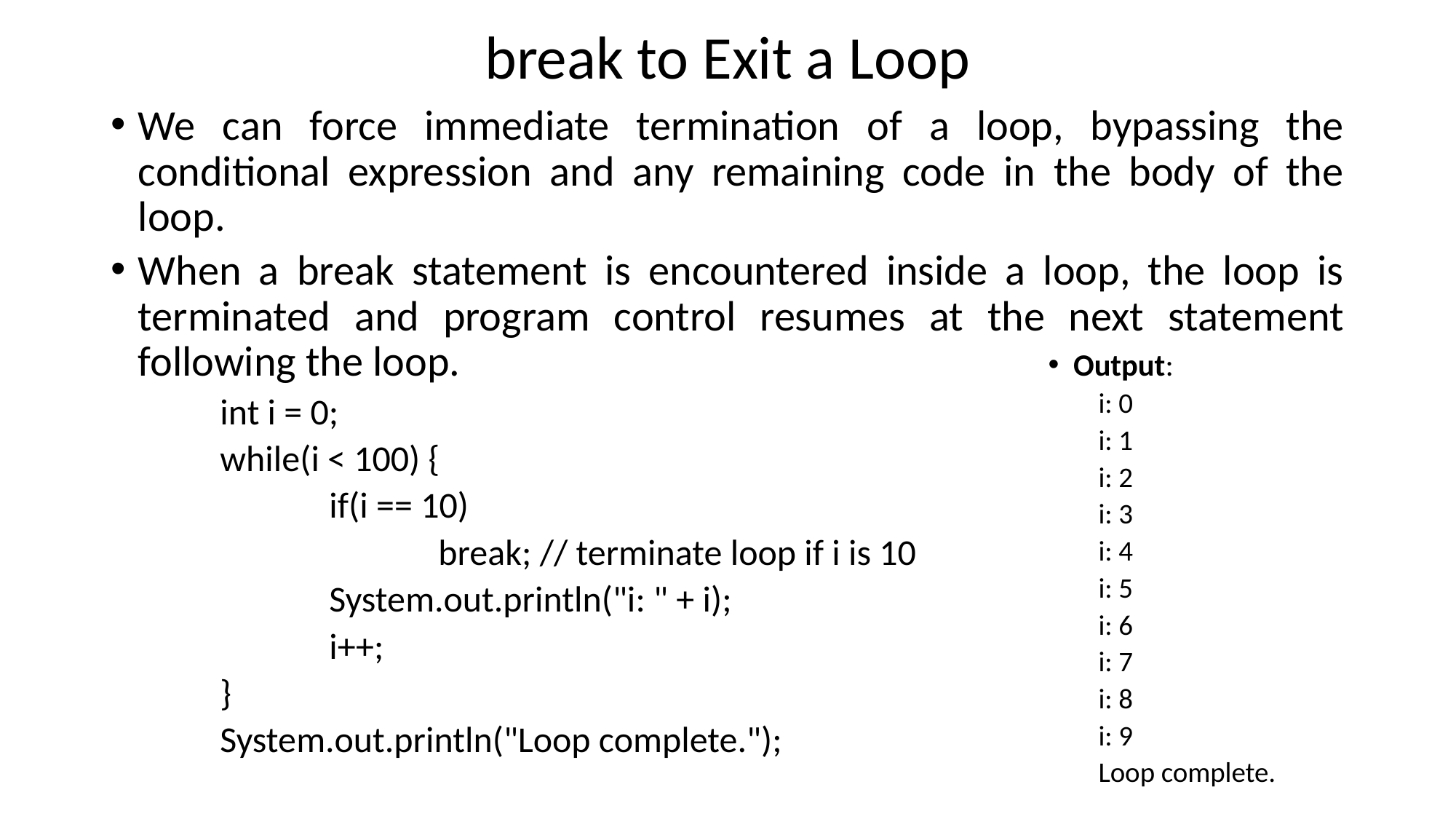

# break to Exit a Loop
We can force immediate termination of a loop, bypassing the conditional expression and any remaining code in the body of the loop.
When a break statement is encountered inside a loop, the loop is terminated and program control resumes at the next statement following the loop.
int i = 0;
while(i < 100) {
	if(i == 10)
		break; // terminate loop if i is 10
	System.out.println("i: " + i);
	i++;
}
System.out.println("Loop complete.");
Output:
i: 0
i: 1
i: 2
i: 3
i: 4
i: 5
i: 6
i: 7
i: 8
i: 9
Loop complete.